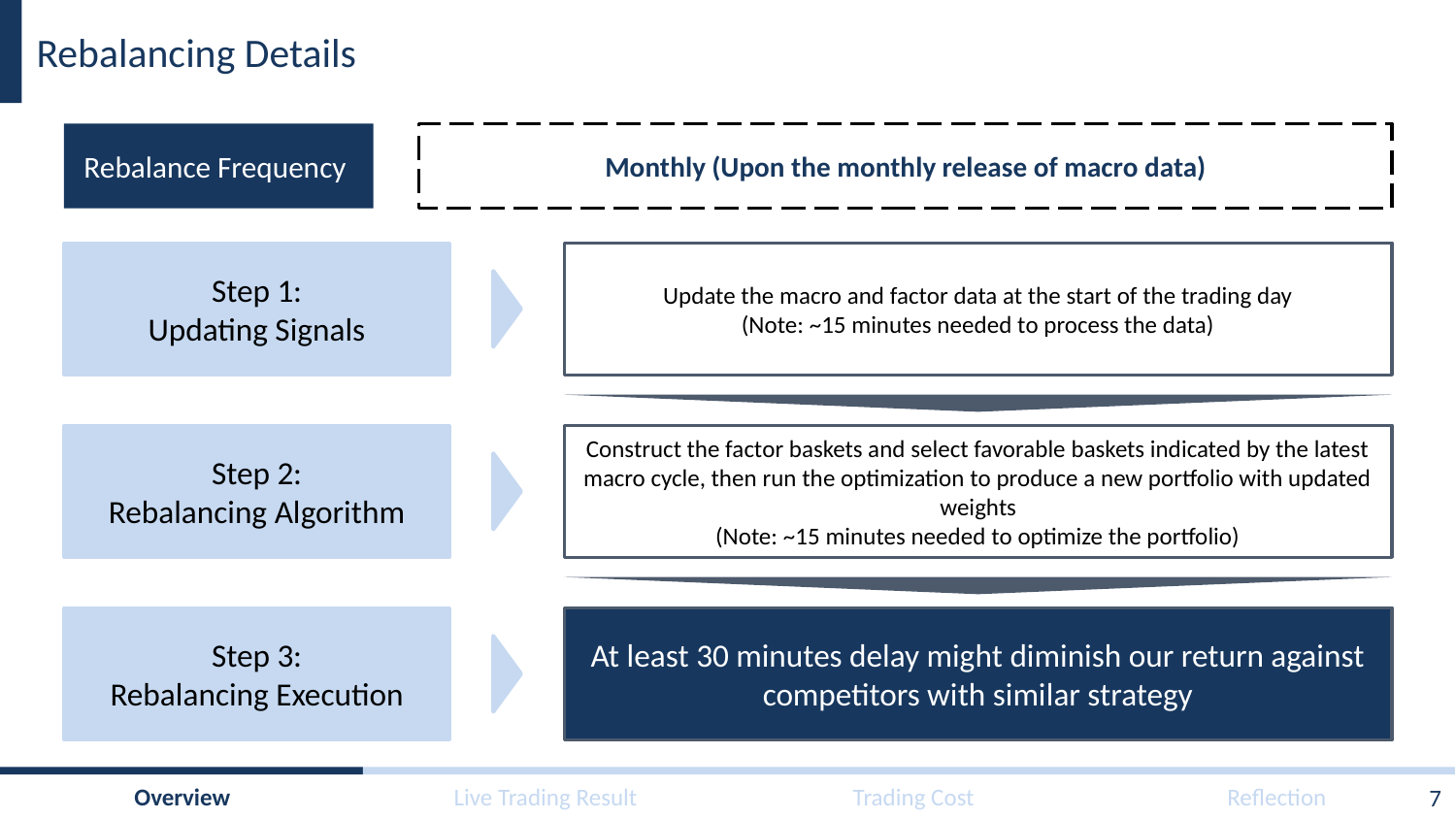

# Rebalancing Details
Rebalance Frequency
Monthly (Upon the monthly release of macro data)
Step 1:
Updating Signals
Update the macro and factor data at the start of the trading day
(Note: ~15 minutes needed to process the data)

Step 2:
Rebalancing Algorithm
Construct the factor baskets and select favorable baskets indicated by the latest macro cycle, then run the optimization to produce a new portfolio with updated weights
(Note: ~15 minutes needed to optimize the portfolio)

Step 3:
Rebalancing Execution
At least 30 minutes delay might diminish our return against competitors with similar strategy

7